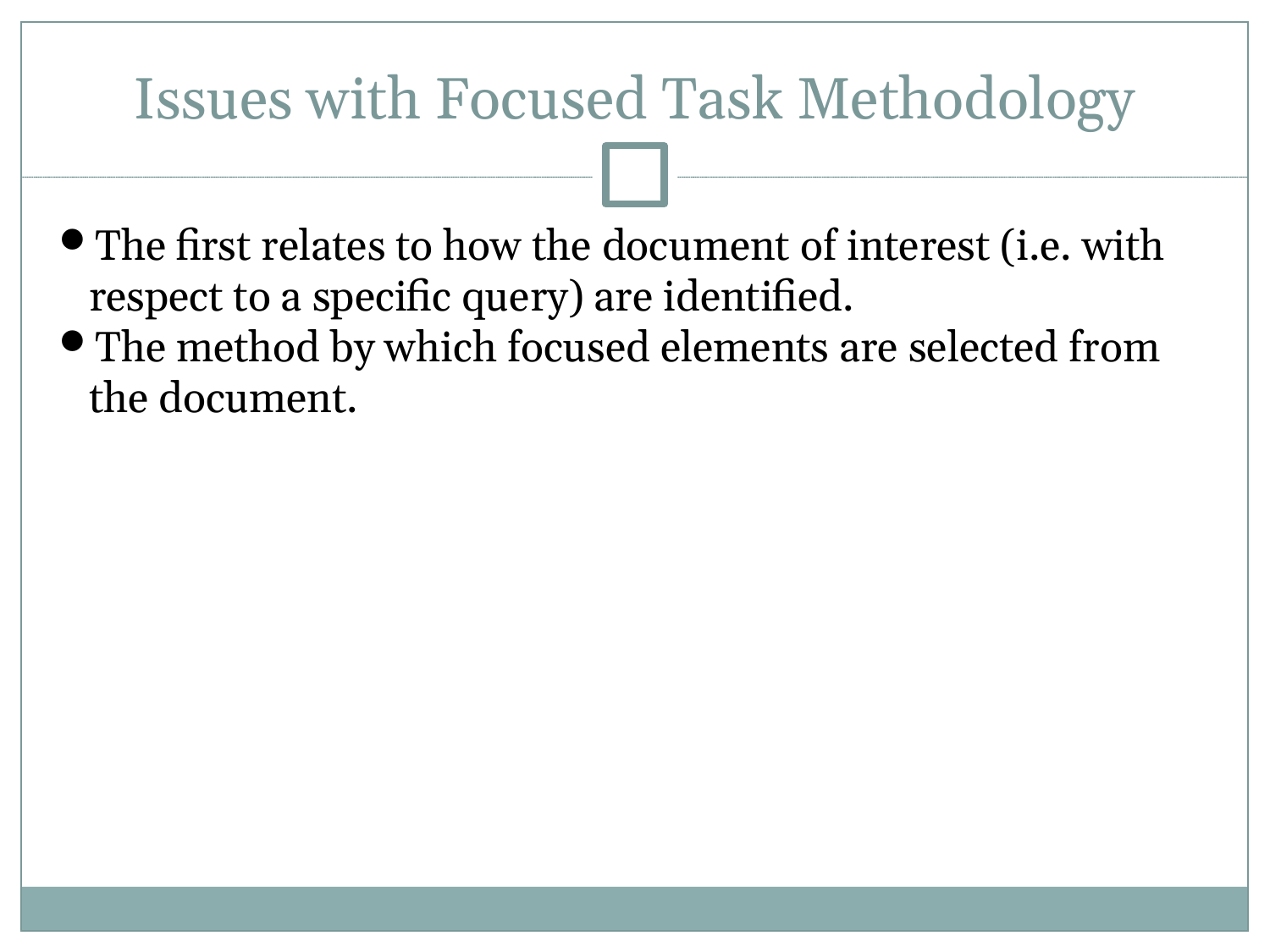

Issues with Focused Task Methodology
The first relates to how the document of interest (i.e. with respect to a specific query) are identified.
The method by which focused elements are selected from the document.